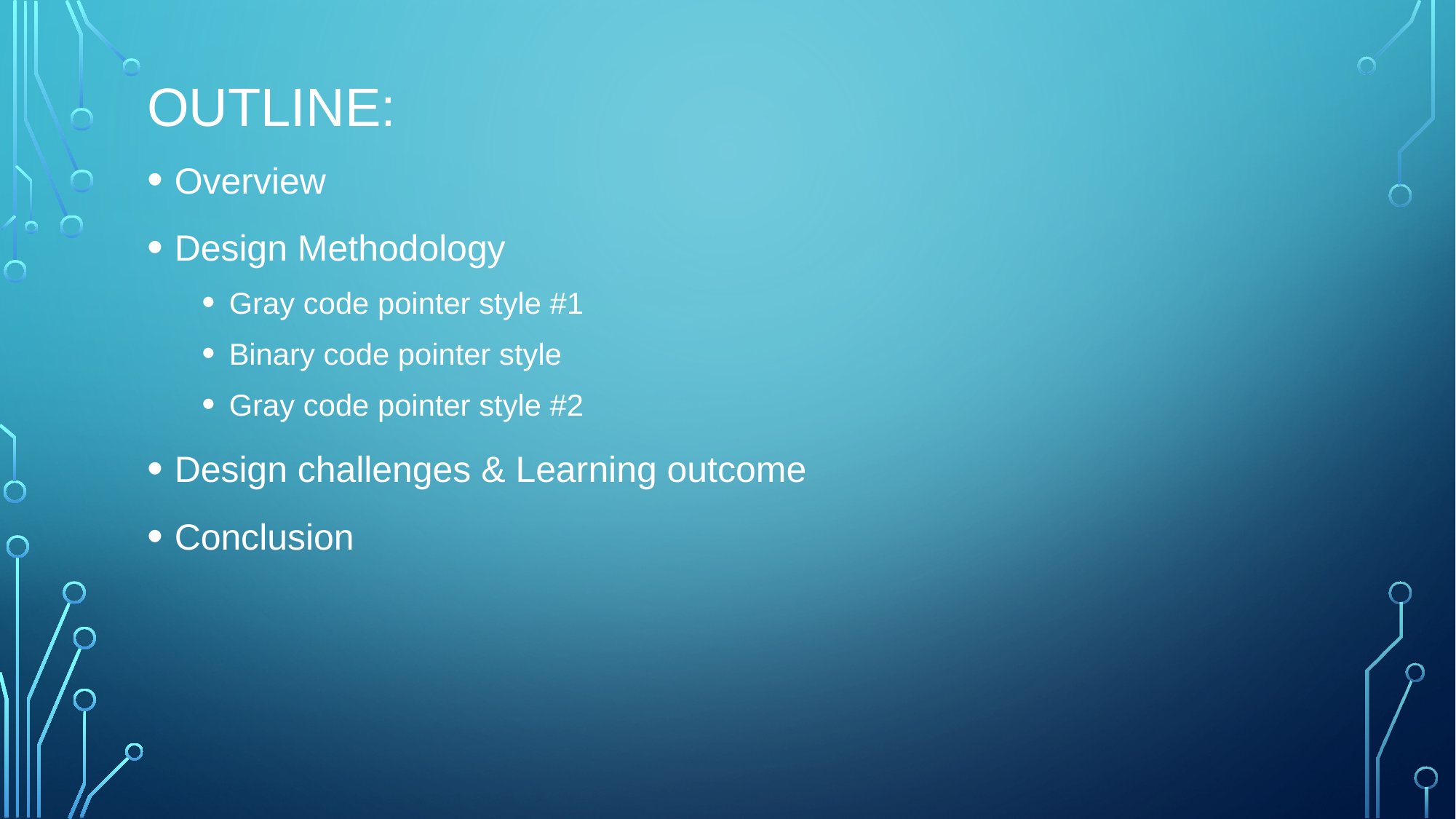

# Outline:
Overview
Design Methodology
Gray code pointer style #1
Binary code pointer style
Gray code pointer style #2
Design challenges & Learning outcome
Conclusion